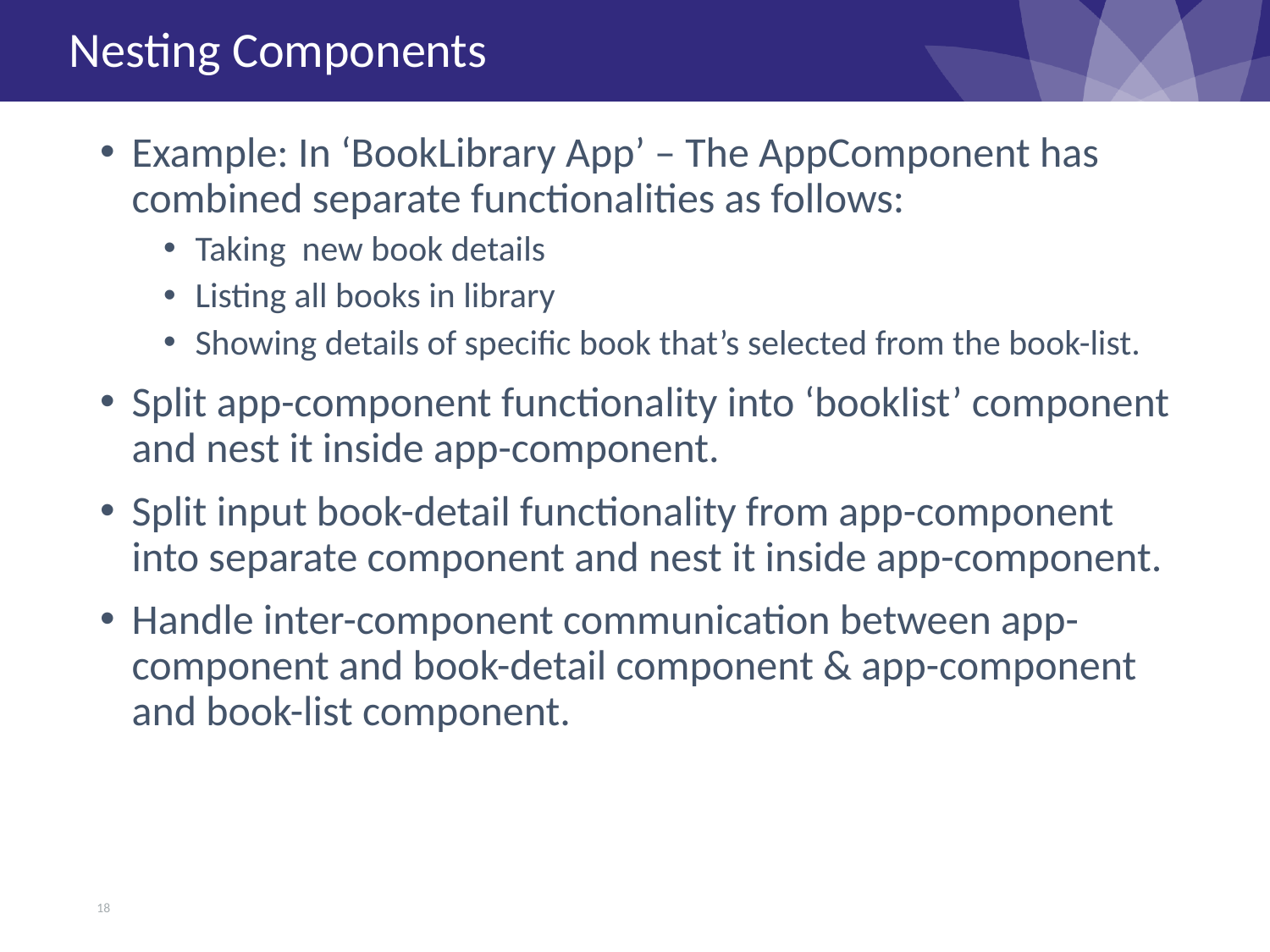

# Nesting Components
Example: In ‘BookLibrary App’ – The AppComponent has combined separate functionalities as follows:
Taking  new book details
Listing all books in library
Showing details of specific book that’s selected from the book-list.
Split app-component functionality into ‘booklist’ component and nest it inside app-component.
Split input book-detail functionality from app-component into separate component and nest it inside app-component.
Handle inter-component communication between app-component and book-detail component & app-component and book-list component.